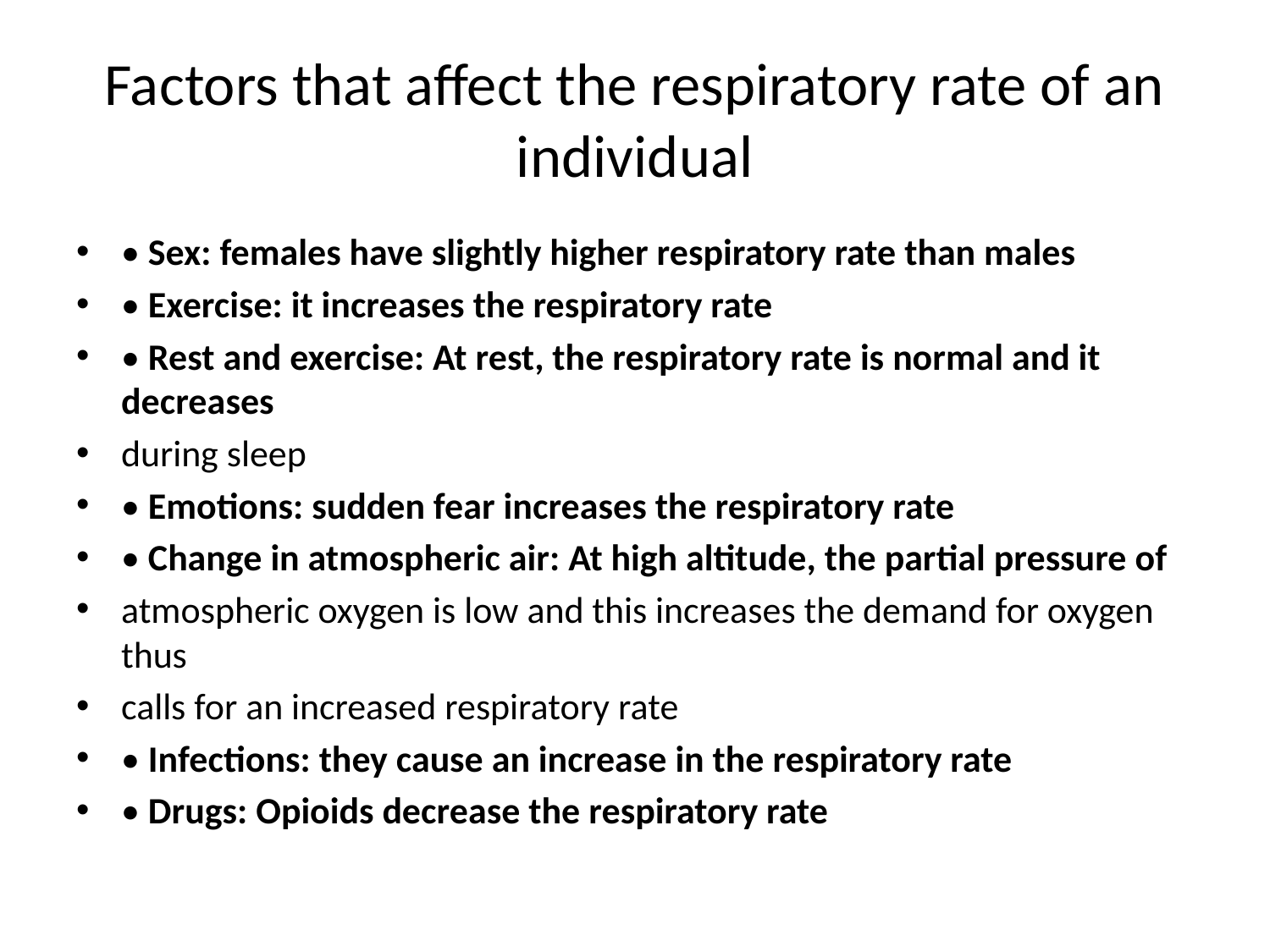

# Factors that affect the respiratory rate of an individual
• Sex: females have slightly higher respiratory rate than males
• Exercise: it increases the respiratory rate
• Rest and exercise: At rest, the respiratory rate is normal and it decreases
during sleep
• Emotions: sudden fear increases the respiratory rate
• Change in atmospheric air: At high altitude, the partial pressure of
atmospheric oxygen is low and this increases the demand for oxygen thus
calls for an increased respiratory rate
• Infections: they cause an increase in the respiratory rate
• Drugs: Opioids decrease the respiratory rate